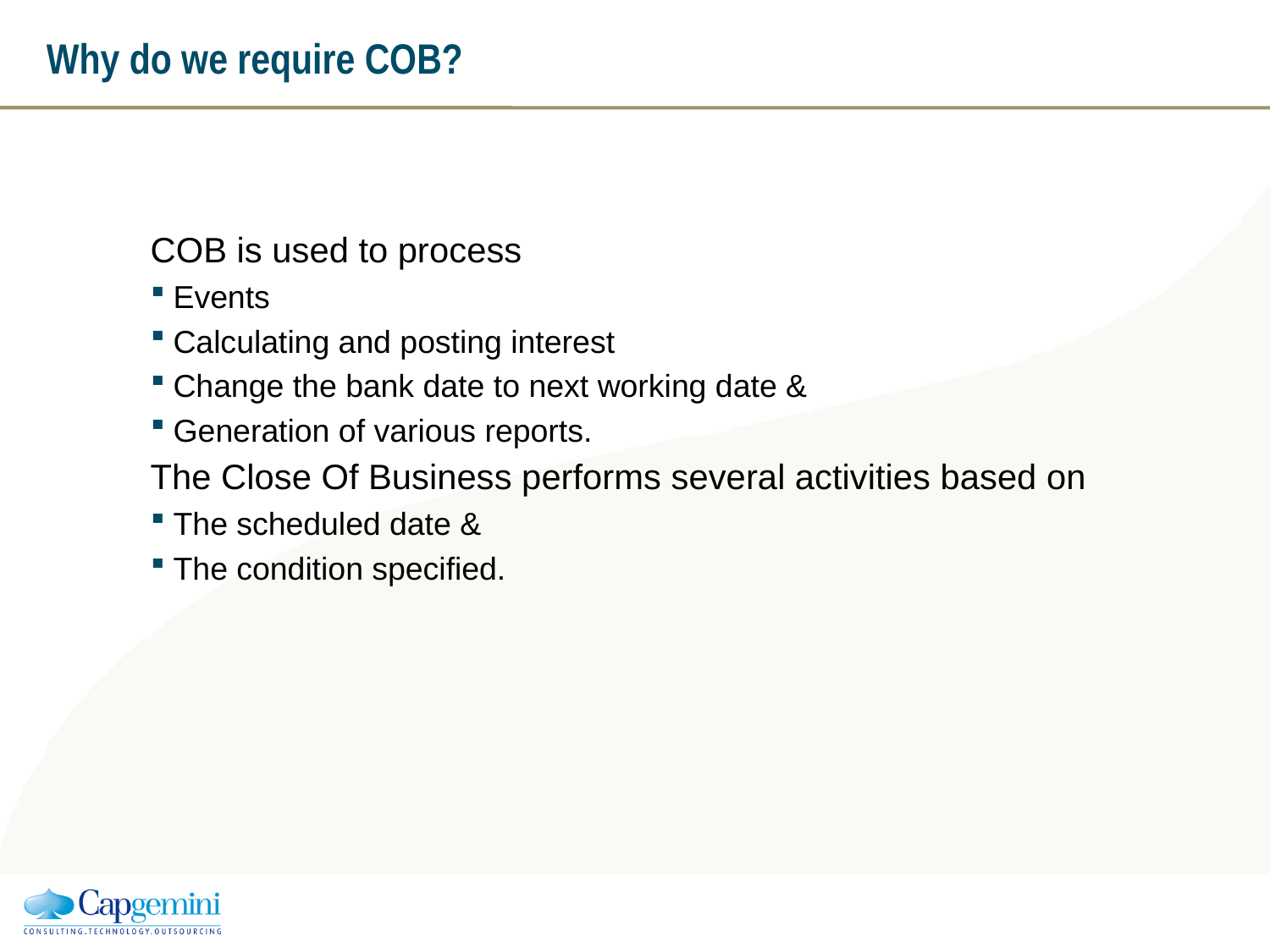

# Why do we require COB?
COB is used to process
Events
Calculating and posting interest
Change the bank date to next working date &
Generation of various reports.
The Close Of Business performs several activities based on
The scheduled date &
The condition specified.